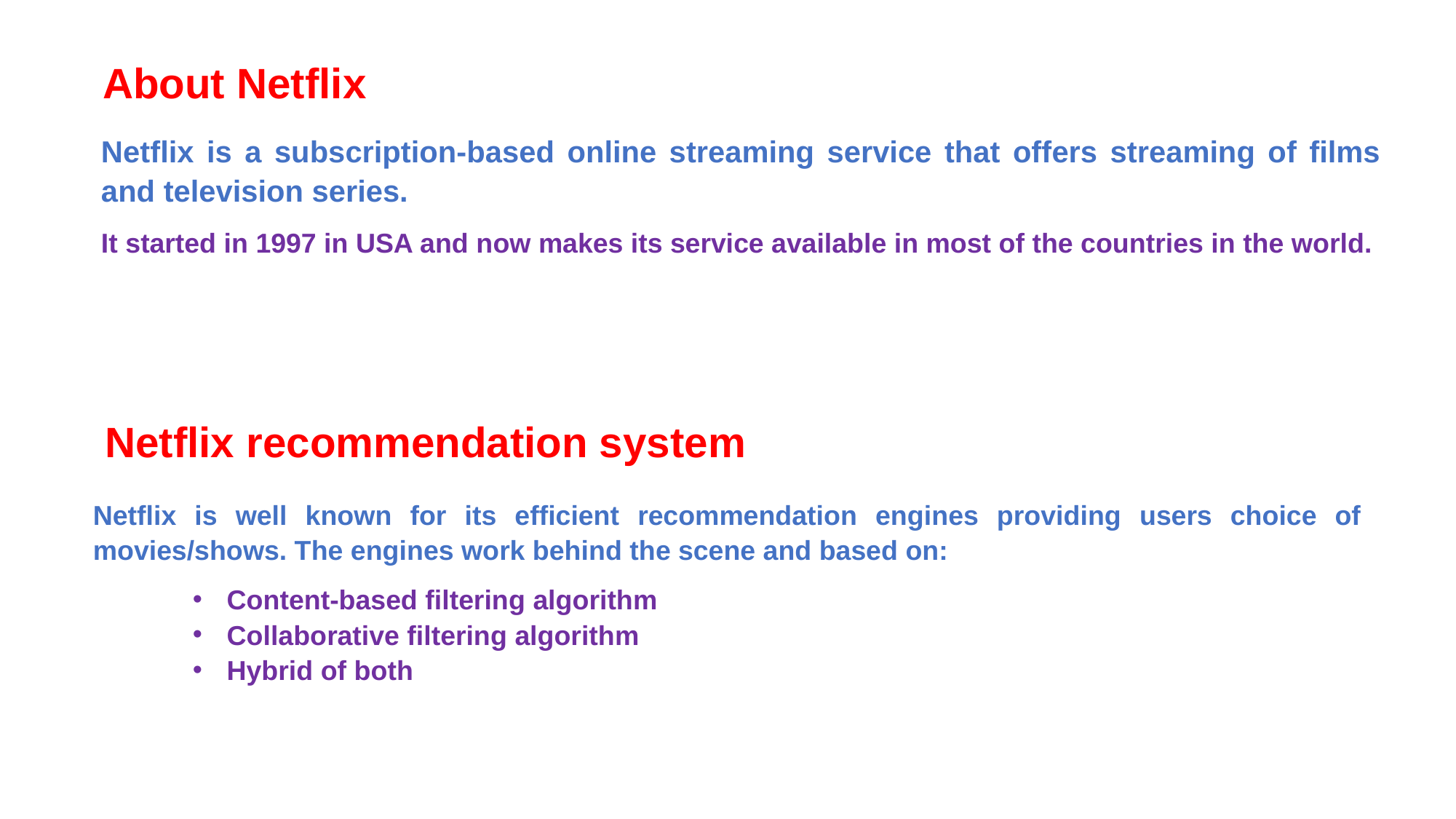

About Netflix
Netflix is a subscription-based online streaming service that offers streaming of films and television series.

It started in 1997 in USA and now makes its service available in most of the countries in the world.
Netflix recommendation system
Netflix is well known for its efficient recommendation engines providing users choice of movies/shows. The engines work behind the scene and based on:
Content-based filtering algorithm
Collaborative filtering algorithm
Hybrid of both